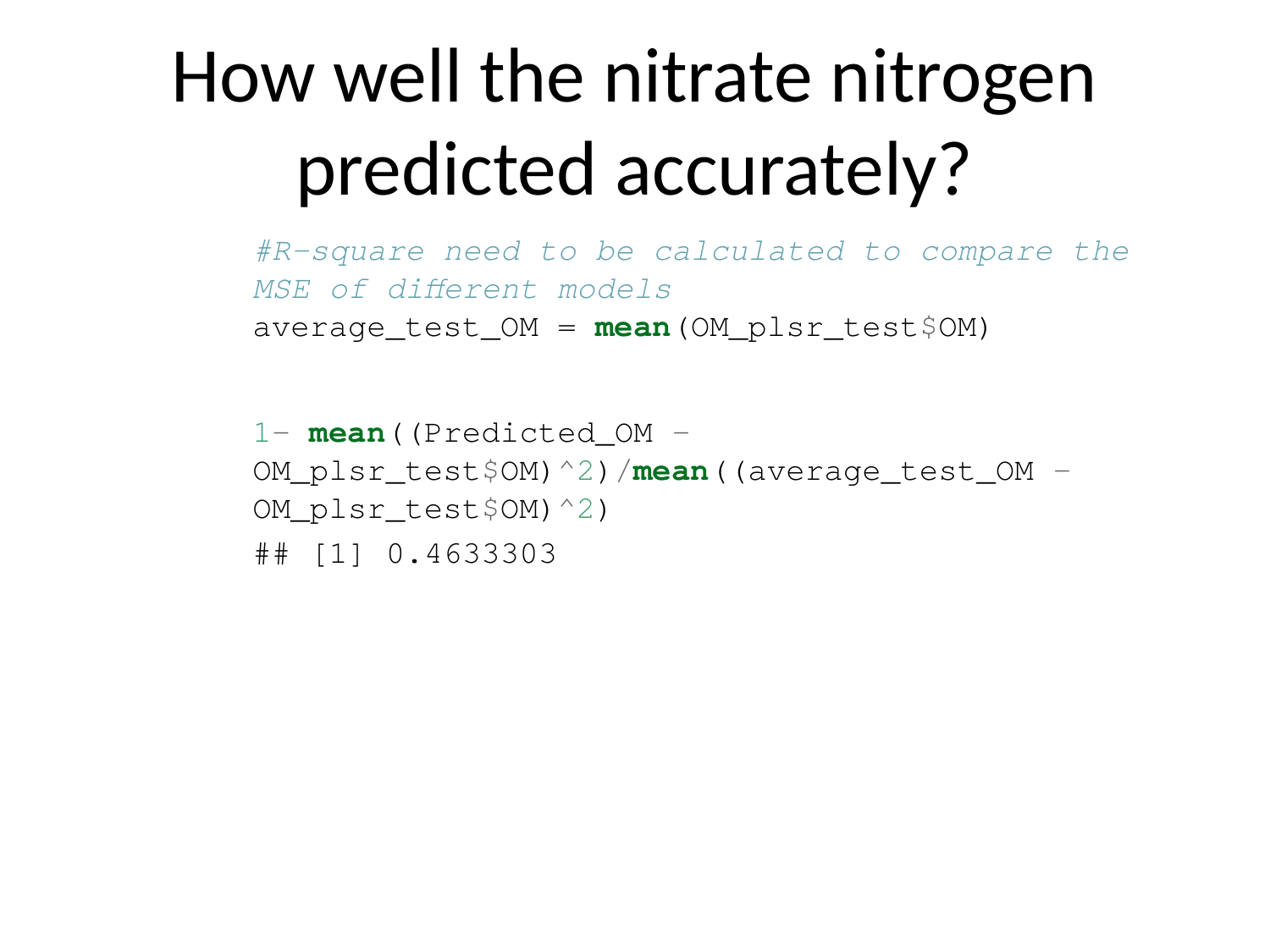

# How well the nitrate nitrogen predicted accurately?
#R-square need to be calculated to compare the MSE of different models
average_test_OM = mean(OM_plsr_test$OM)
1- mean((Predicted_OM - OM_plsr_test$OM)^2)/mean((average_test_OM - OM_plsr_test$OM)^2)
## [1] 0.4633303